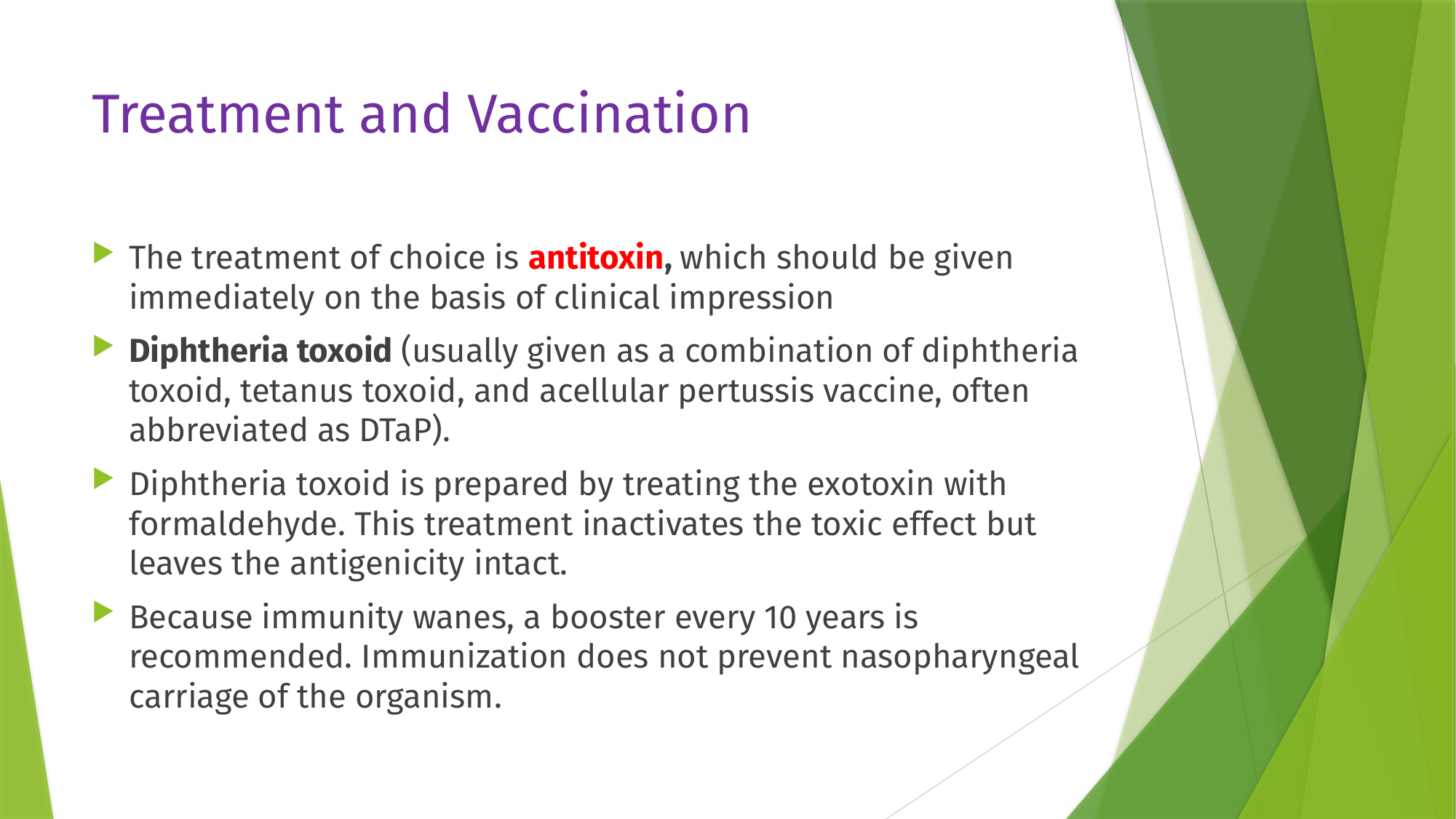

# Treatment and Vaccination
The treatment of choice is antitoxin, which should be given immediately on the basis of clinical impression
Diphtheria toxoid (usually given as a combination of diphtheria toxoid, tetanus toxoid, and acellular pertussis vaccine, often abbreviated as DTaP).
Diphtheria toxoid is prepared by treating the exotoxin with formaldehyde. This treatment inactivates the toxic effect but leaves the antigenicity intact.
Because immunity wanes, a booster every 10 years is recommended. Immunization does not prevent nasopharyngeal carriage of the organism.